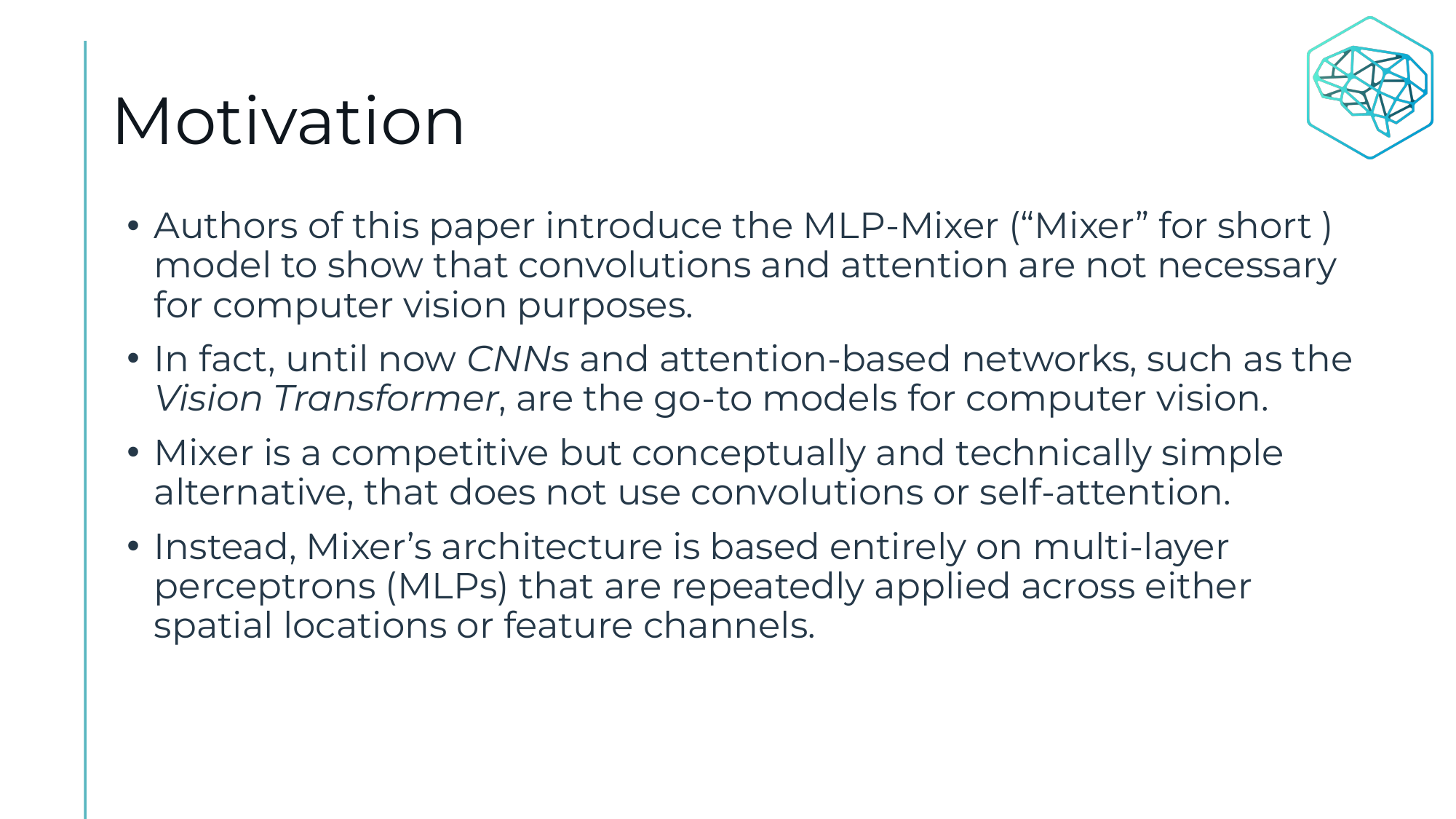

# Motivation
Authors of this paper introduce the MLP-Mixer (“Mixer” for short ) model to show that convolutions and attention are not necessary for computer vision purposes.
In fact, until now CNNs and attention-based networks, such as the Vision Transformer, are the go-to models for computer vision.
Mixer is a competitive but conceptually and technically simple alternative, that does not use convolutions or self-attention.
Instead, Mixer’s architecture is based entirely on multi-layer perceptrons (MLPs) that are repeatedly applied across either spatial locations or feature channels.